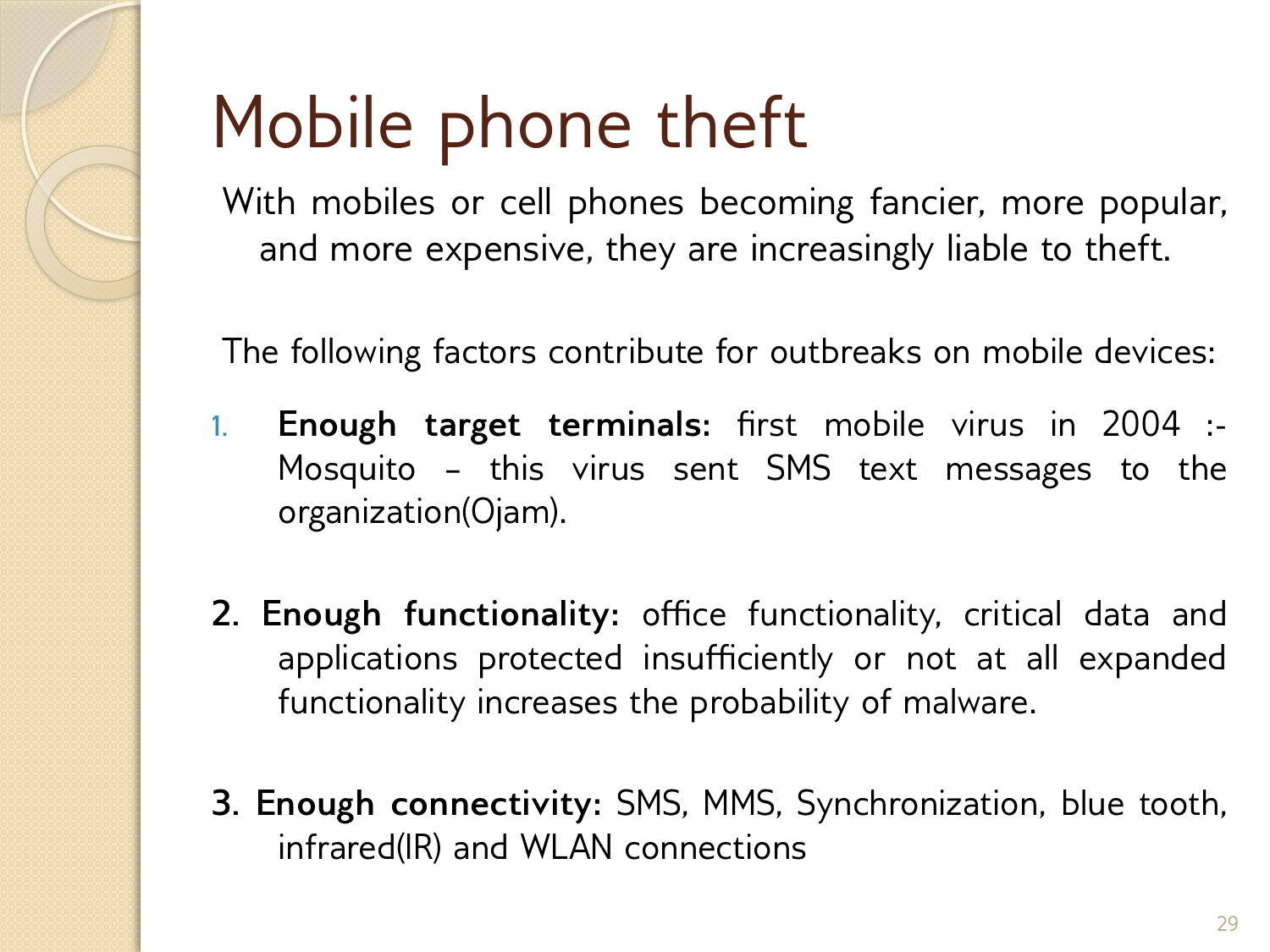

# Mobile phone theft
With mobiles or cell phones becoming fancier, more popular, and more expensive, they are increasingly liable to theft.

The following factors contribute for outbreaks on mobile devices:

Enough target terminals: first mobile virus in 2004 :- Mosquito – this virus sent SMS text messages to the organization(Ojam).

2. Enough functionality: office functionality, critical data and applications protected insufficiently or not at all expanded functionality increases the probability of malware.

3. Enough connectivity: SMS, MMS, Synchronization, blue tooth, infrared(IR) and WLAN connections
29